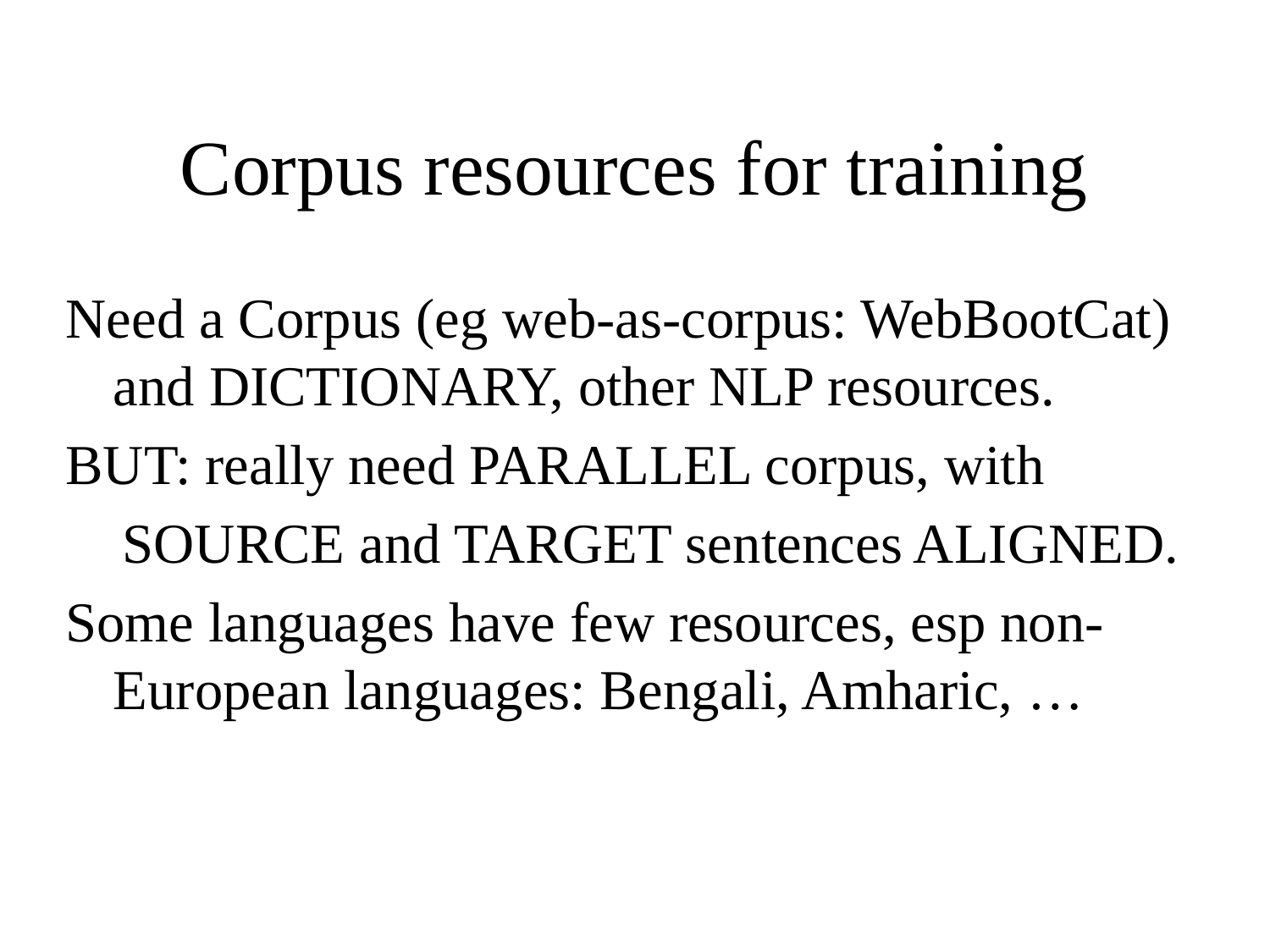

# Corpus resources for training
Need a Corpus (eg web-as-corpus: WebBootCat)
and DICTIONARY, other NLP resources.
BUT: really need PARALLEL corpus, with
    SOURCE and TARGET sentences ALIGNED.
Some languages have few resources, esp non-European languages: Bengali, Amharic, …